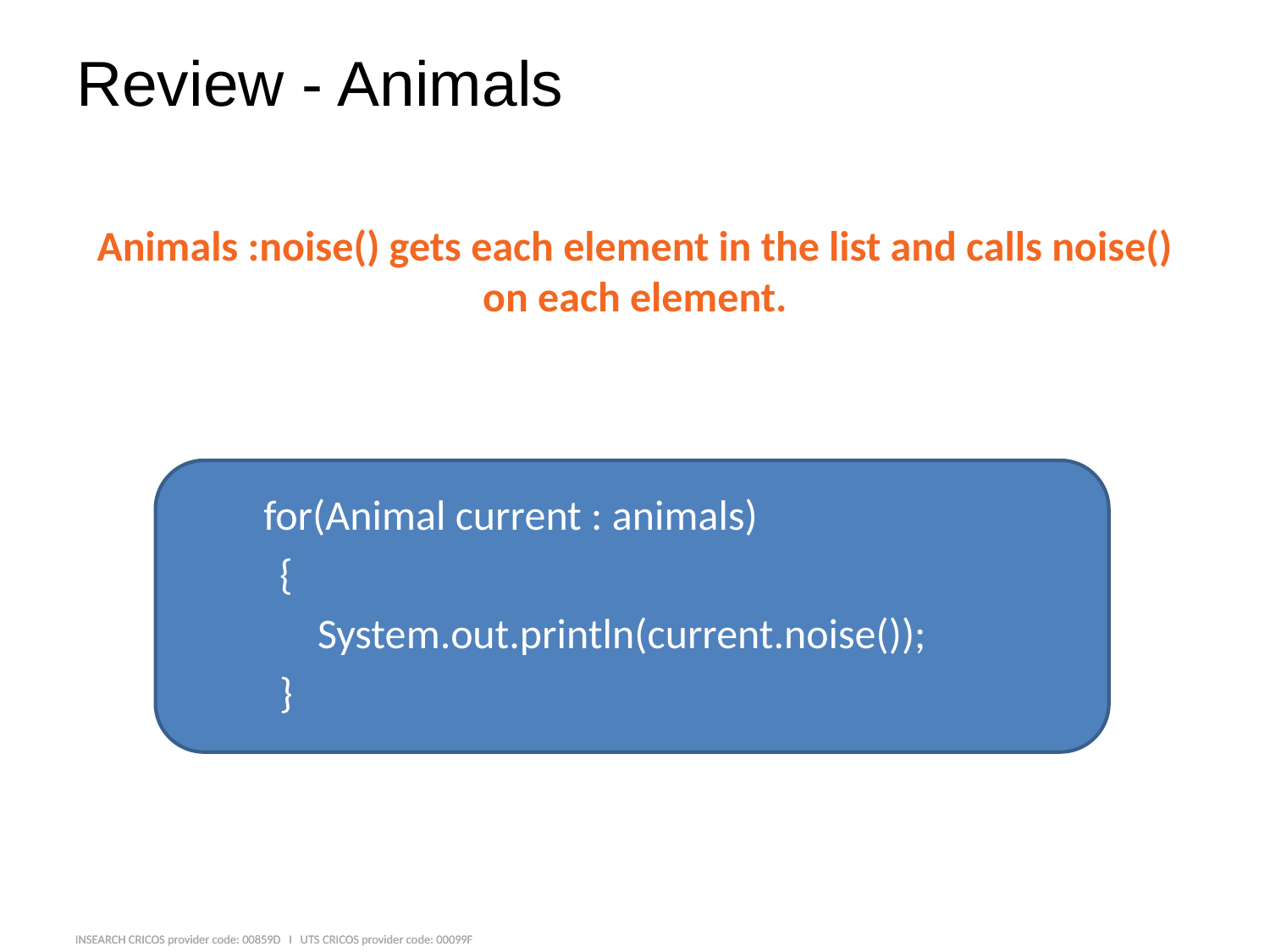

# Review - Animals
Animals :noise() gets each element in the list and calls noise() on each element.

 	   for(Animal current : animals)
        {
            System.out.println(current.noise());
        }